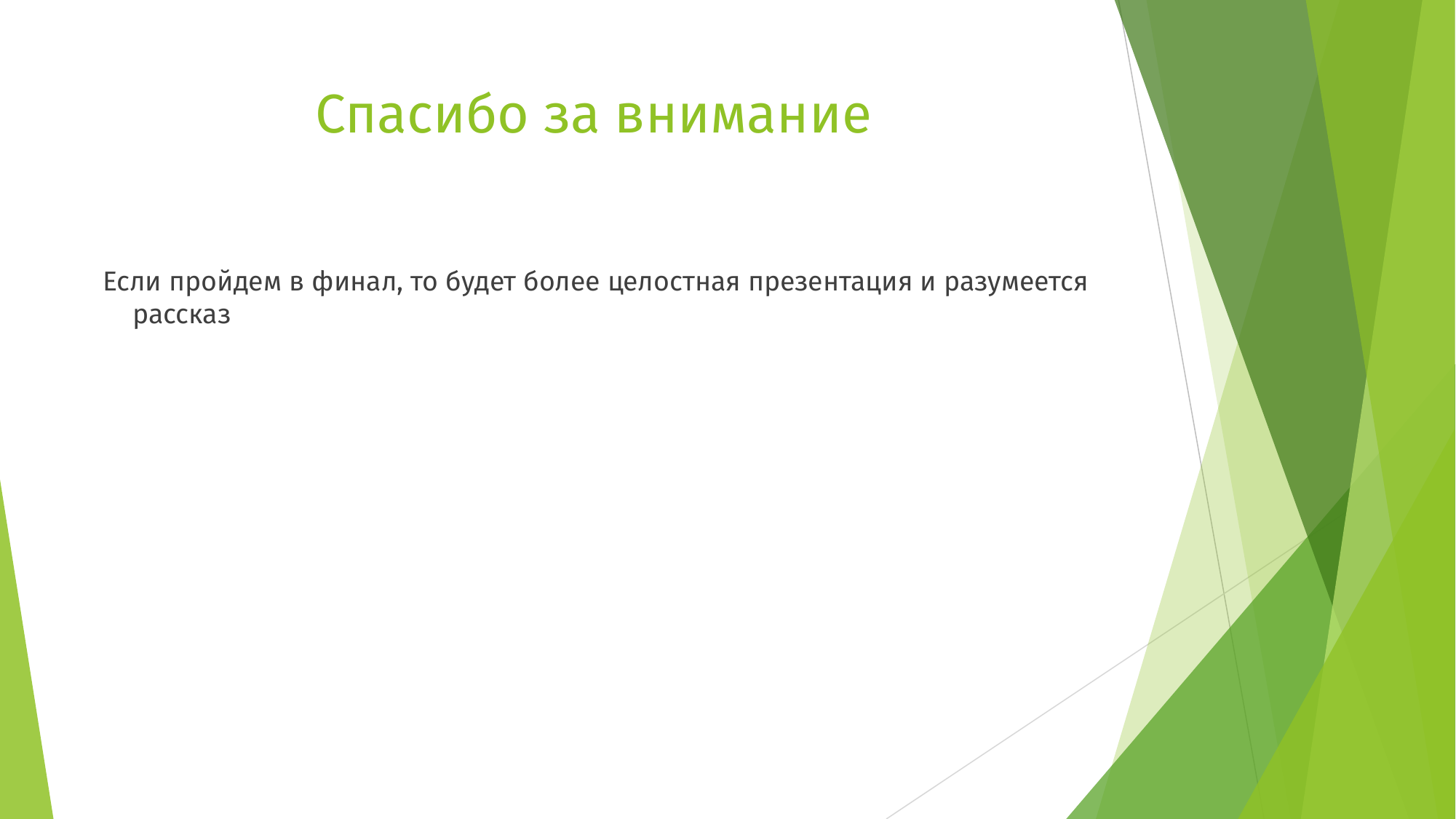

# Спасибо за внимание
Если пройдем в финал, то будет более целостная презентация и разумеется рассказ